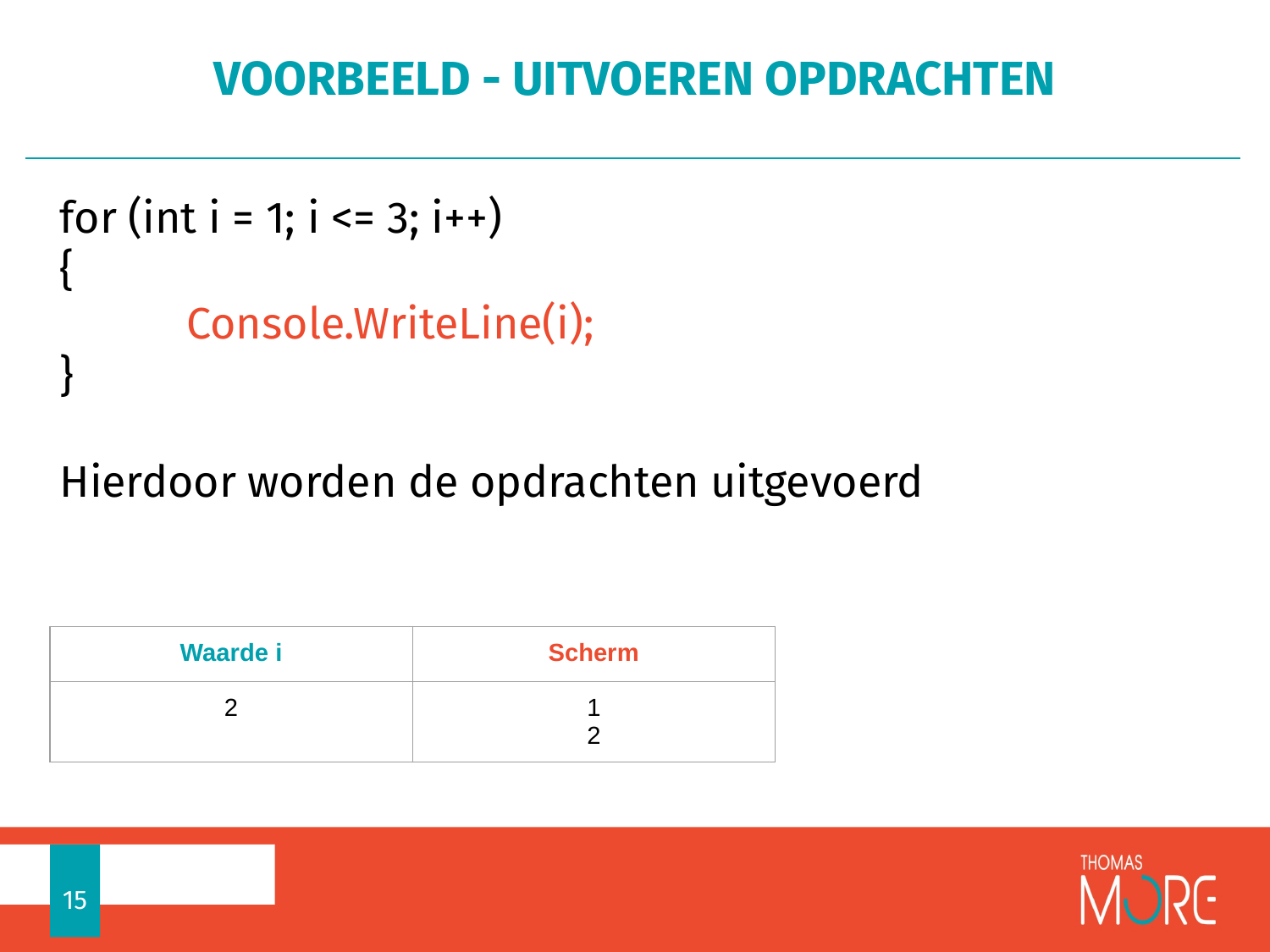

# VOORBEELD - UITVOEREN OPDRACHTEN
for (int i = 1; i <= 3; i++)
{
	Console.WriteLine(i);
}

Hierdoor worden de opdrachten uitgevoerd

| Waarde i | Scherm |
| --- | --- |
| 2 | 1 2 |
15